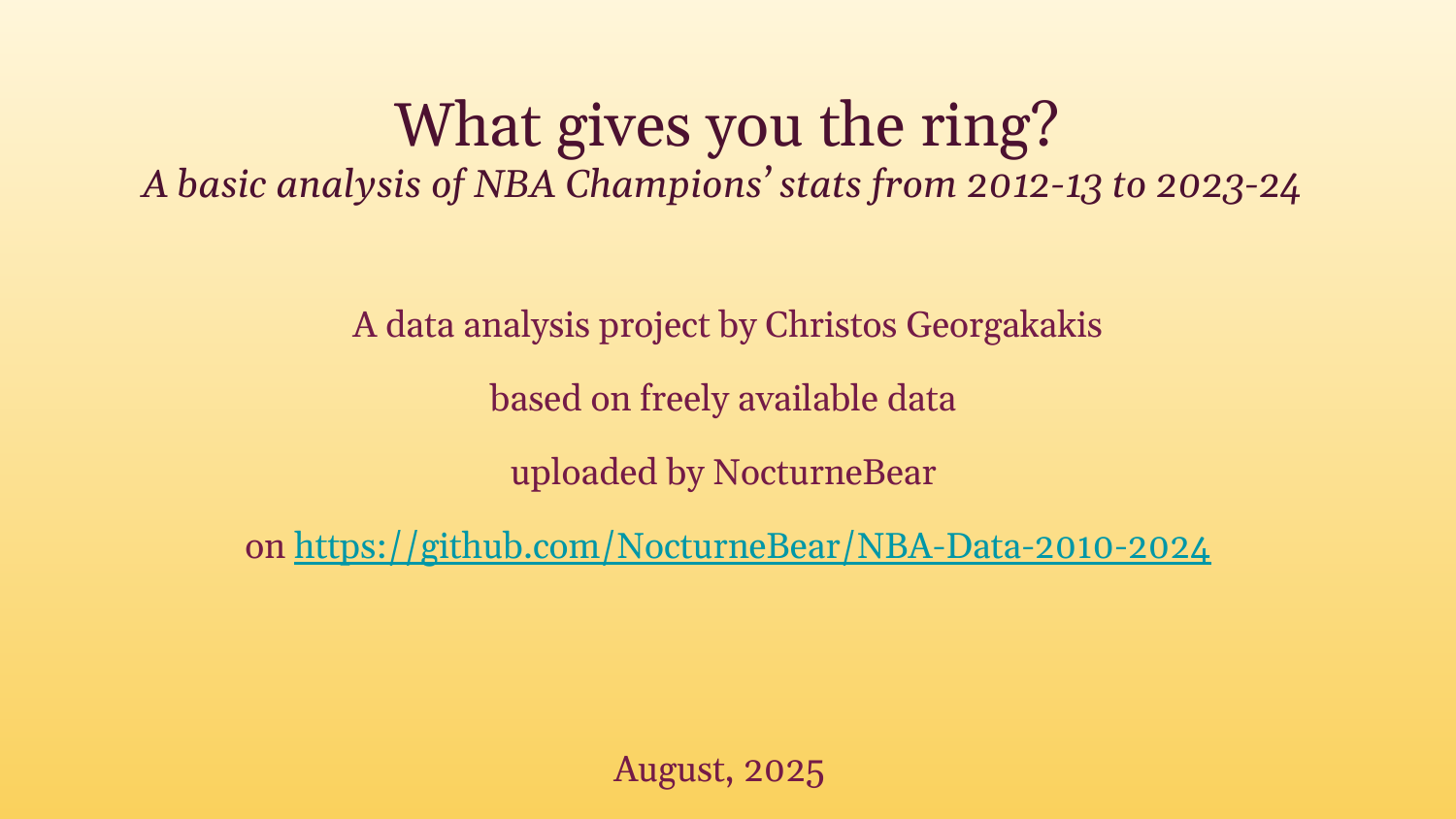

# What gives you the ring?
A basic analysis of NBA Champions’ stats from 2012-13 to 2023-24
A data analysis project by Christos Georgakakis
based on freely available data
uploaded by NocturneBear
on https://github.com/NocturneBear/NBA-Data-2010-2024

August, 2025